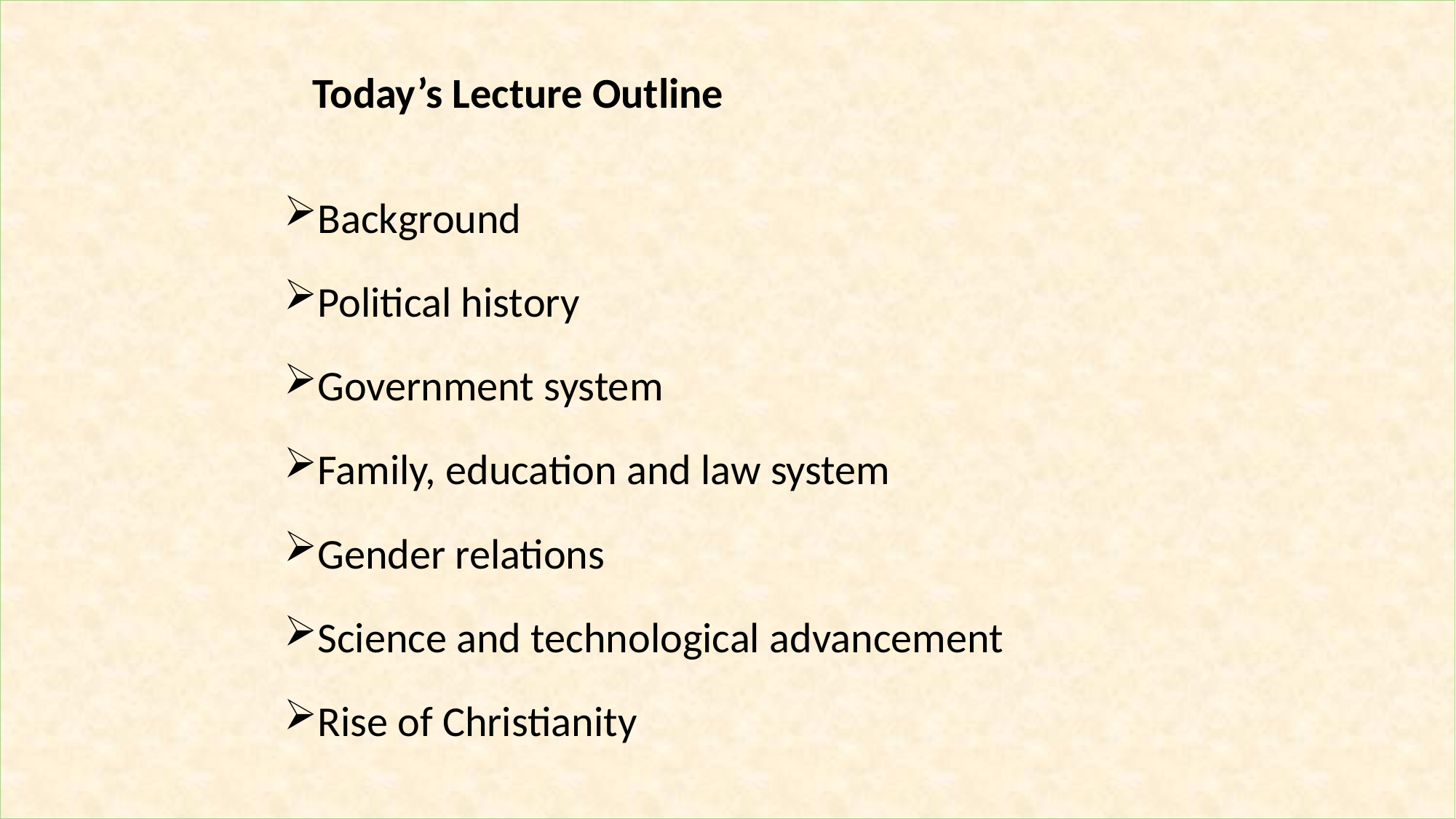

Today’s Lecture Outline

Background
Political history
Government system
Family, education and law system
Gender relations
Science and technological advancement
Rise of Christianity